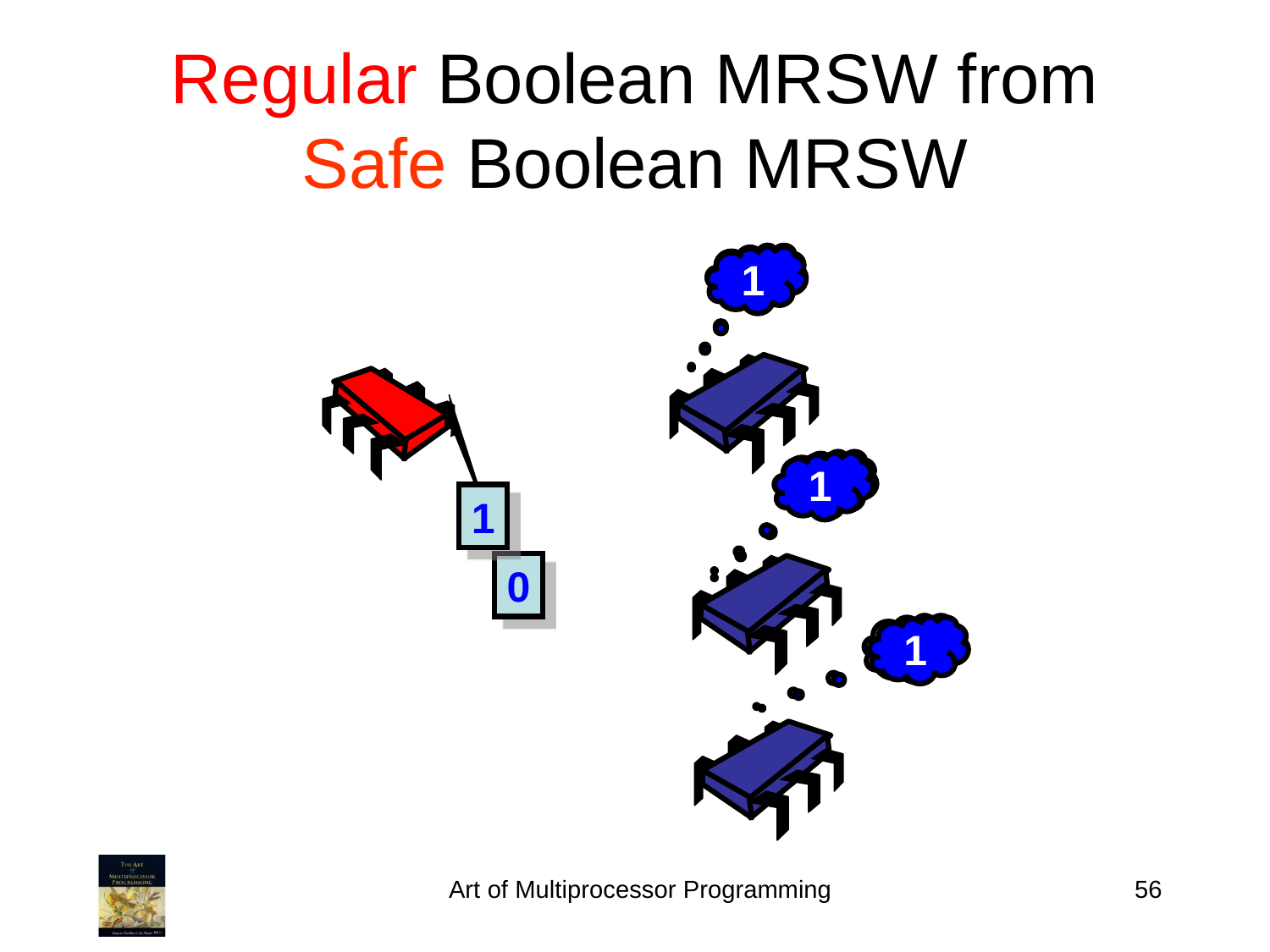

Regular Boolean MRSW from
Safe Boolean MRSW
0
1

0
1
1
0

0
1

Art of Multiprocessor Programming
56